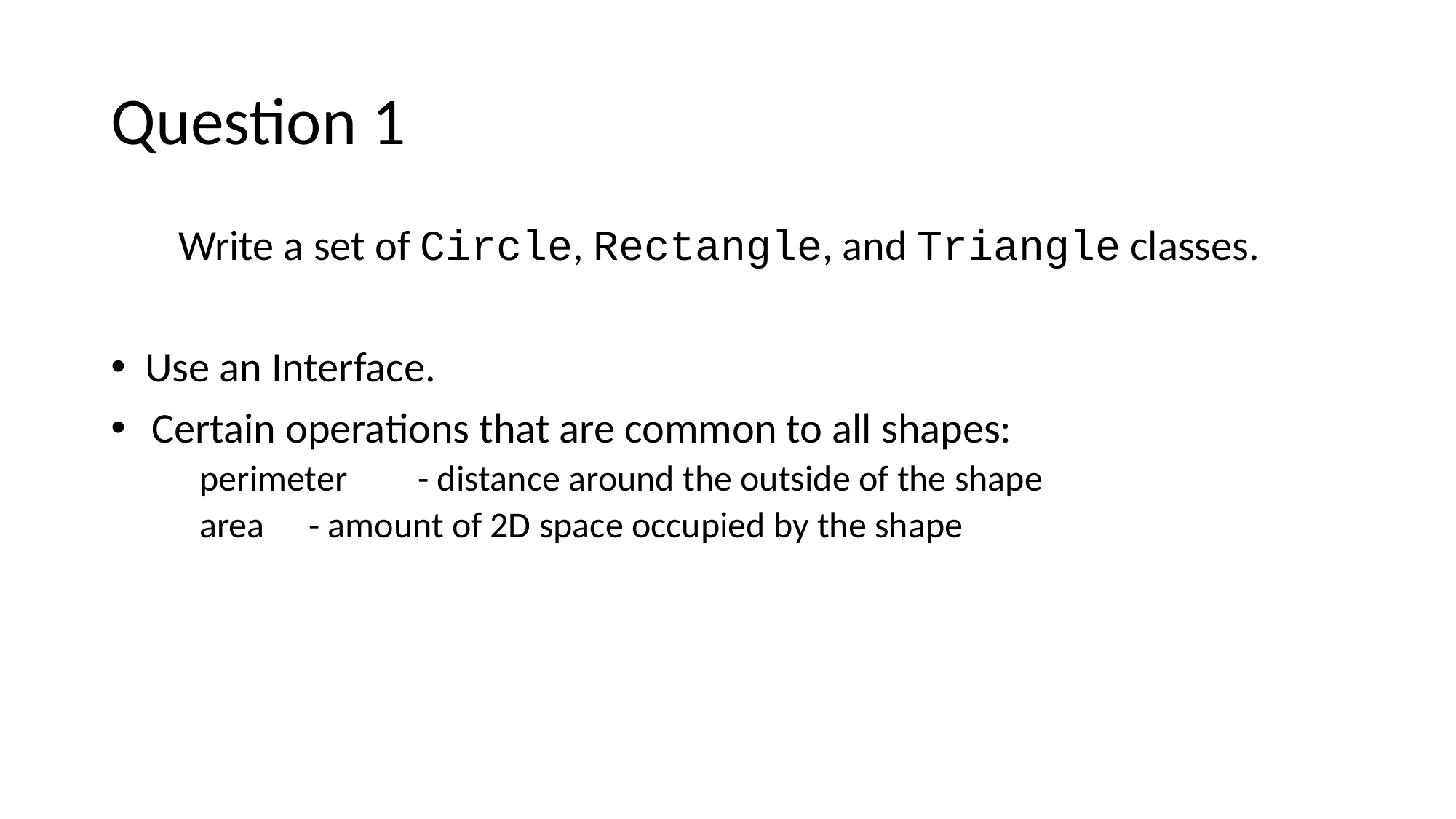

# Question 1
       Write a set of Circle, Rectangle, and Triangle classes.

Use an Interface.
Certain operations that are common to all shapes:
	perimeter	- distance around the outside of the shape
	area	- amount of 2D space occupied by the shape